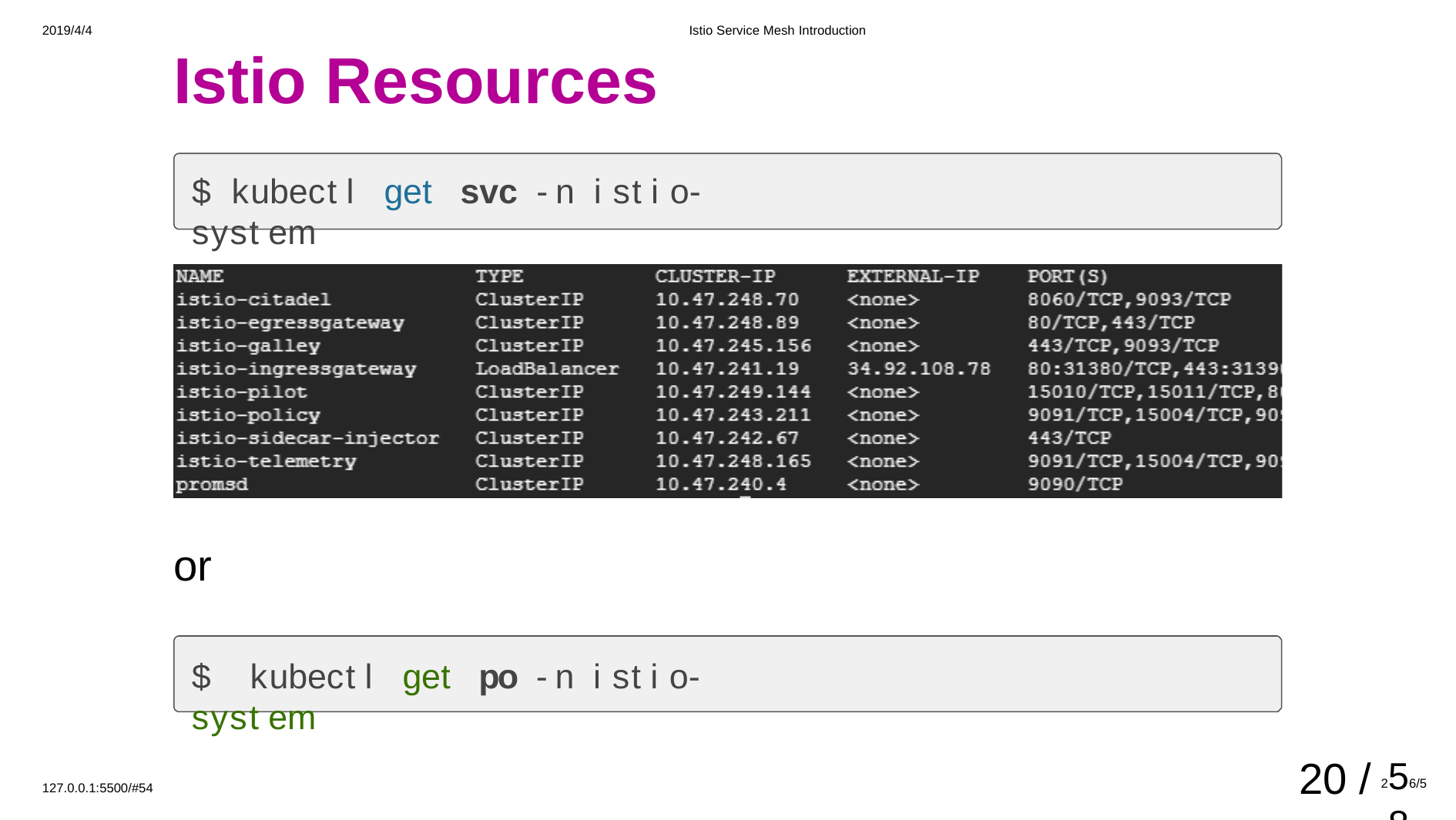

2019/4/4
Istio Service Mesh Introduction
# Istio Resources

$	kubectl	get	svc	-n	istio-system

or

$	kubectl	get	po	-n	istio-system

20 /
256/588
127.0.0.1:5500/#54